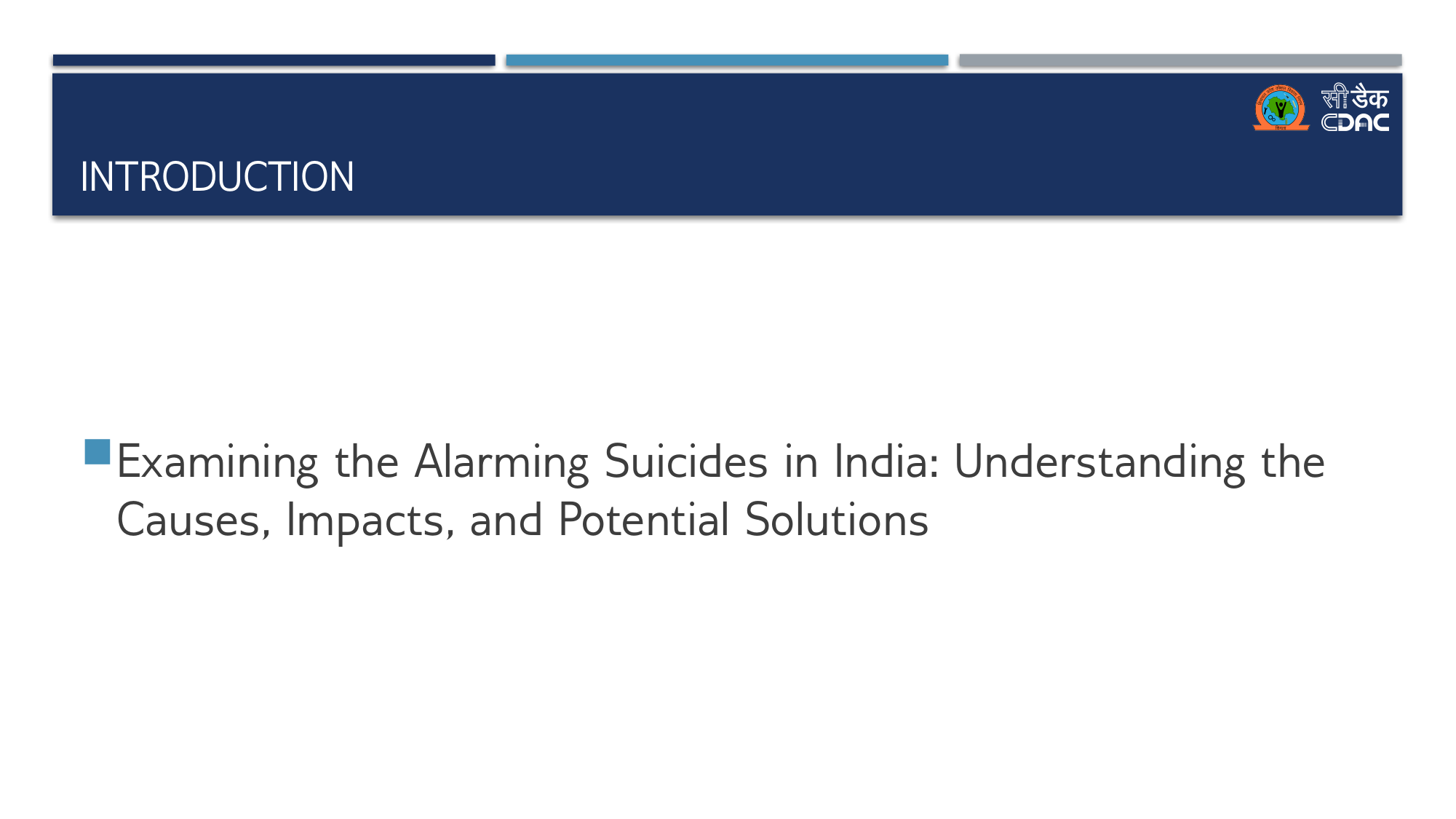

# Introduction
Examining the Alarming Suicides in India: Understanding the Causes, Impacts, and Potential Solutions